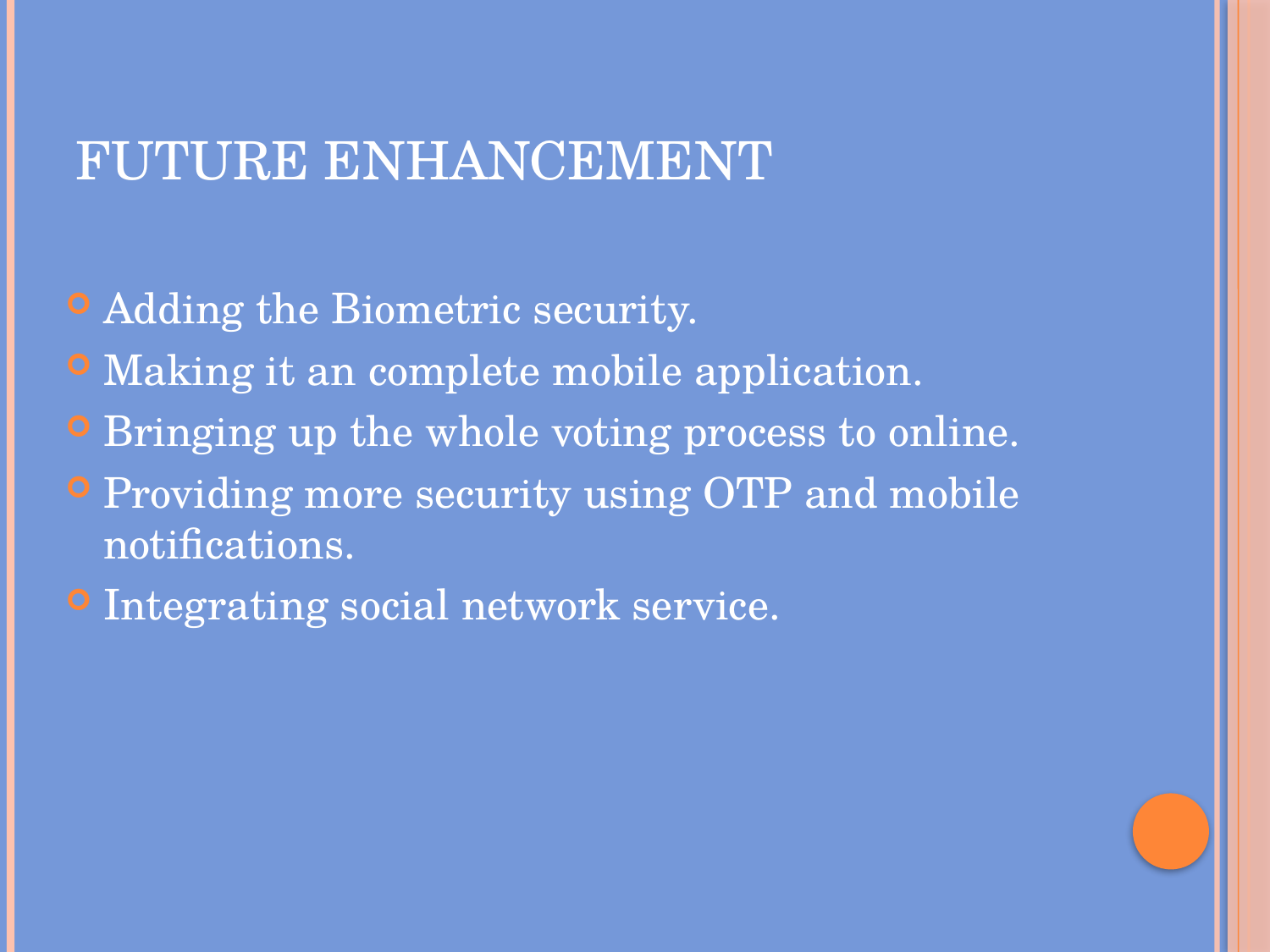

# Future Enhancement
Adding the Biometric security.
Making it an complete mobile application.
Bringing up the whole voting process to online.
Providing more security using OTP and mobile notifications.
Integrating social network service.